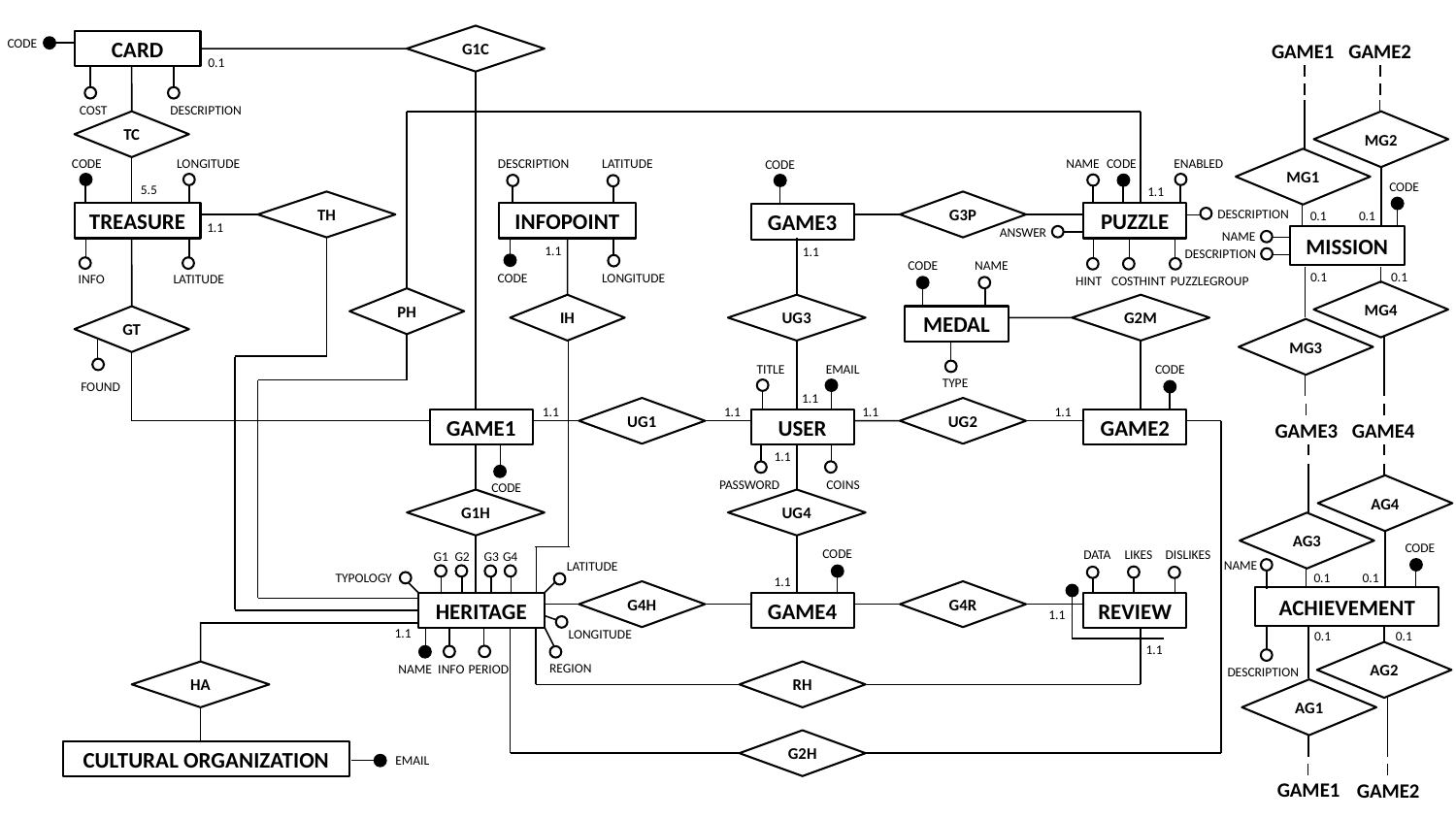

G1C
CODE
CARD
GAME1
GAME2

0.1

COST
DESCRIPTION
TC
MG2
NAME
ENABLED
LATITUDE
CODE
DESCRIPTION
CODE
LONGITUDE
CODE
MG1
CODE

5.5

1.1
TH
G3P

DESCRIPTION
0.1
0.1
TREASURE
INFOPOINT
PUZZLE
GAME3

1.1
ANSWER
NAME

MISSION

1.1
1.1
DESCRIPTION

CODE
NAME

0.1
0.1
CODE
LONGITUDE
INFO
LATITUDE
HINT
COSTHINT
PUZZLEGROUP

MG4
PH
IH
UG3
G2M
GT
MEDAL
MG3
TITLE
EMAIL
CODE

TYPE
FOUND

1.1
1.1
1.1
1.1
1.1
UG1
UG2
GAME1
USER
GAME2
GAME3
GAME4
1.1

COINS
PASSWORD
CODE
AG4
G1H
UG4
AG3
CODE
CODE
LIKES
DATA
DISLIKES
G1
G3
G2
G4
NAME
LATITUDE

0.1
0.1
TYPOLOGY

1.1

G4H
G4R

ACHIEVEMENT
HERITAGE
GAME4
REVIEW
1.1

1.1
LONGITUDE
0.1
0.1
1.1
AG2

REGION
INFO
PERIOD
NAME
DESCRIPTION
HA
RH
AG1
G2H
CULTURAL ORGANIZATION
EMAIL

GAME1
GAME2